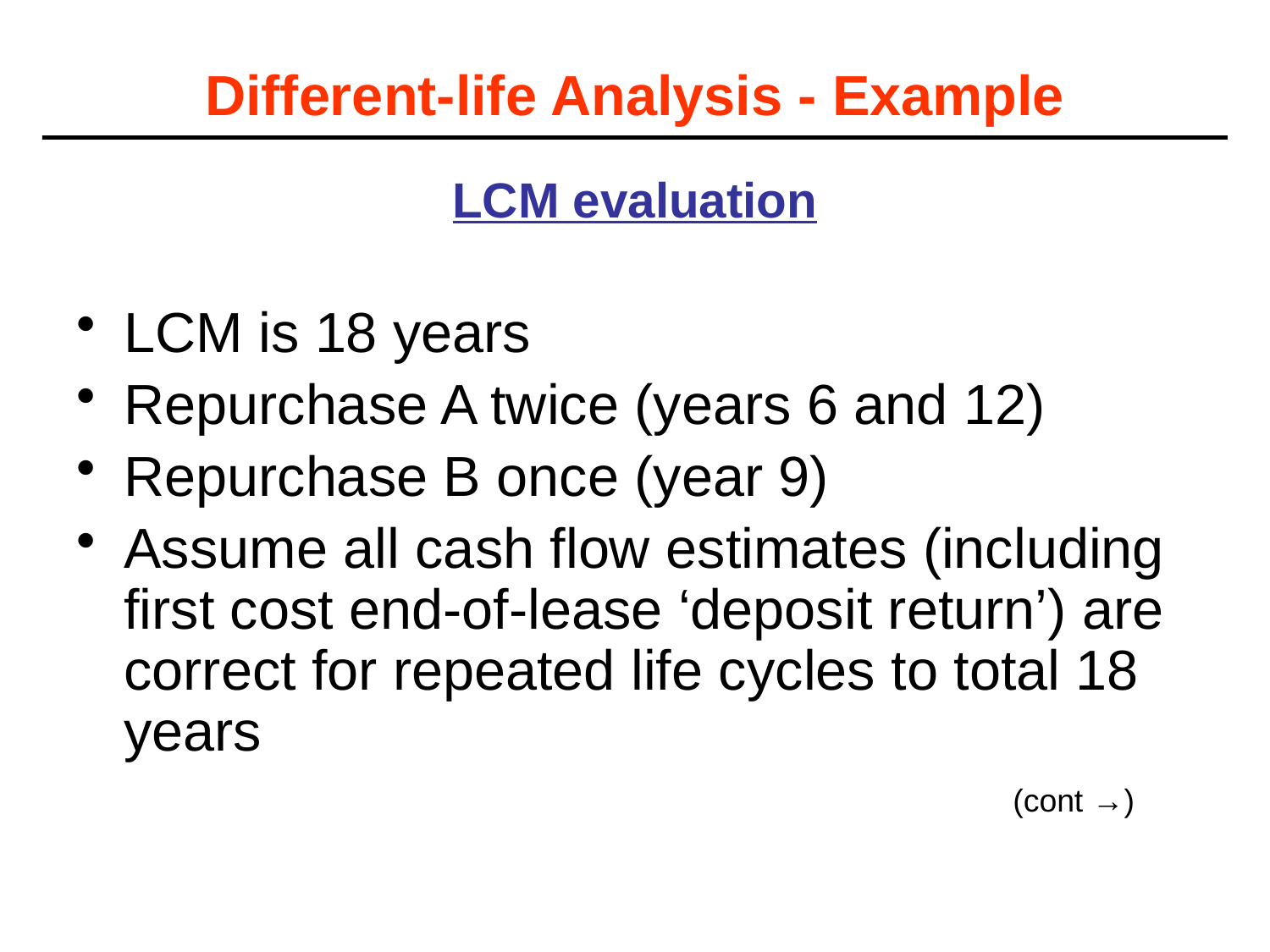

# Different-life Analysis - Example

LCM evaluation

LCM is 18 years
Repurchase A twice (years 6 and 12)
Repurchase B once (year 9)
Assume all cash flow estimates (including first cost end-of-lease ‘deposit return’) are correct for repeated life cycles to total 18 years														(cont →)